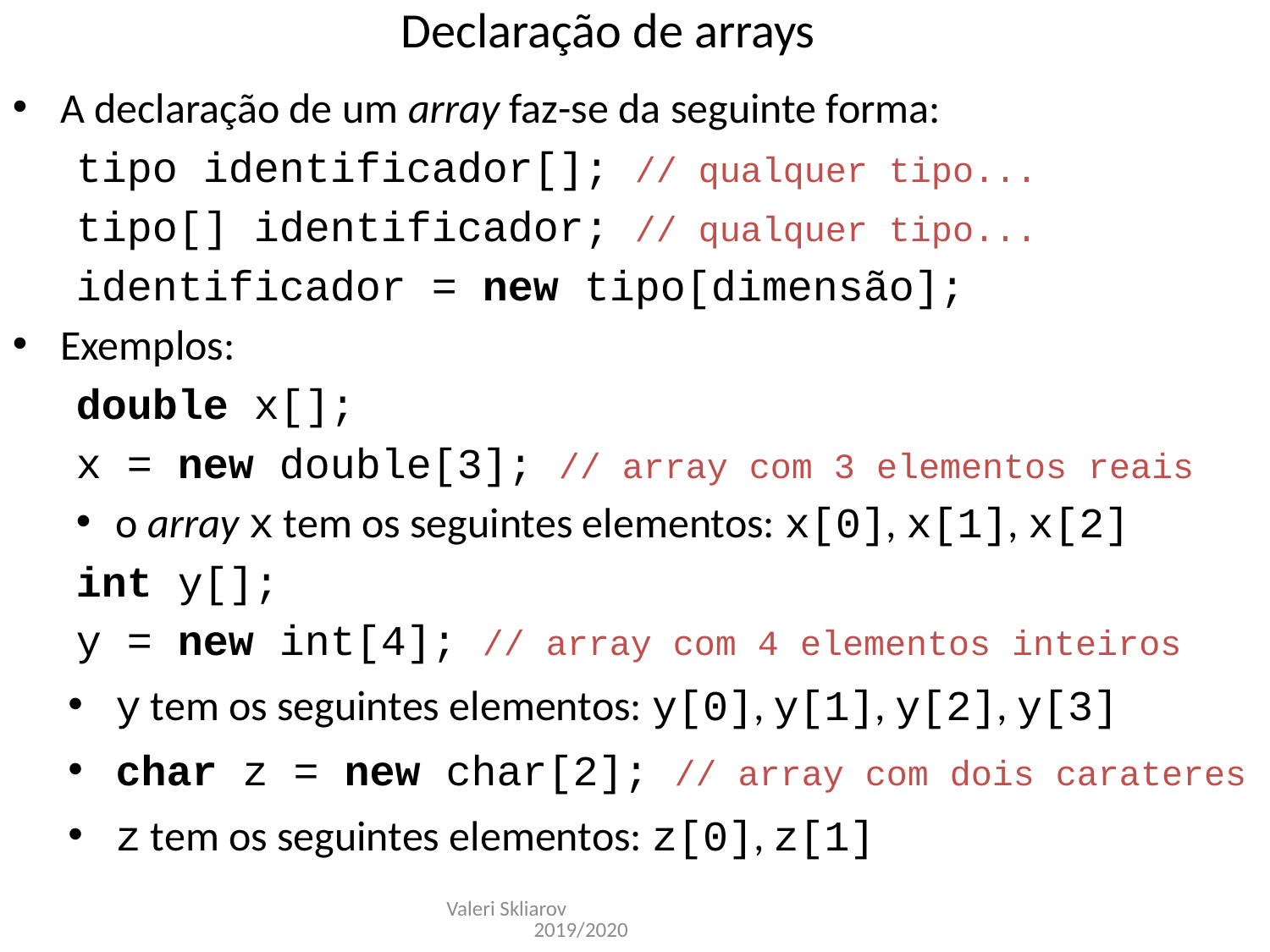

Declaração de arrays
A declaração de um array faz-se da seguinte forma:
tipo identificador[]; // qualquer tipo...
tipo[] identificador; // qualquer tipo...
identificador = new tipo[dimensão];
Exemplos:
double x[];
x = new double[3]; // array com 3 elementos reais
o array x tem os seguintes elementos: x[0], x[1], x[2]
int y[];
y = new int[4]; // array com 4 elementos inteiros
y tem os seguintes elementos: y[0], y[1], y[2], y[3]
char z = new char[2]; // array com dois carateres
z tem os seguintes elementos: z[0], z[1]
Valeri Skliarov                                                                      2019/2020